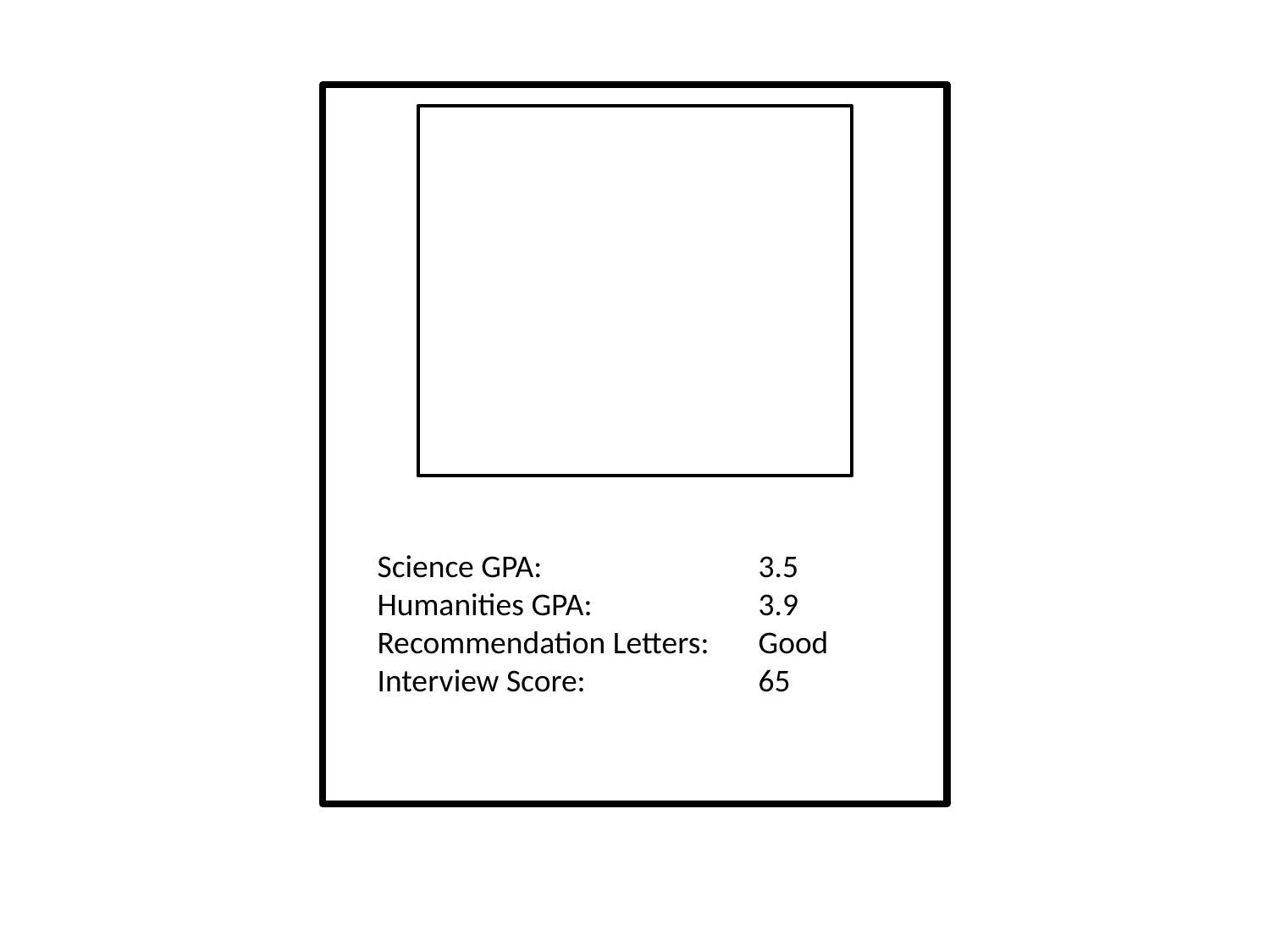

Science GPA: 		3.5
Humanities GPA: 		3.9
Recommendation Letters:	Good
Interview Score:		65